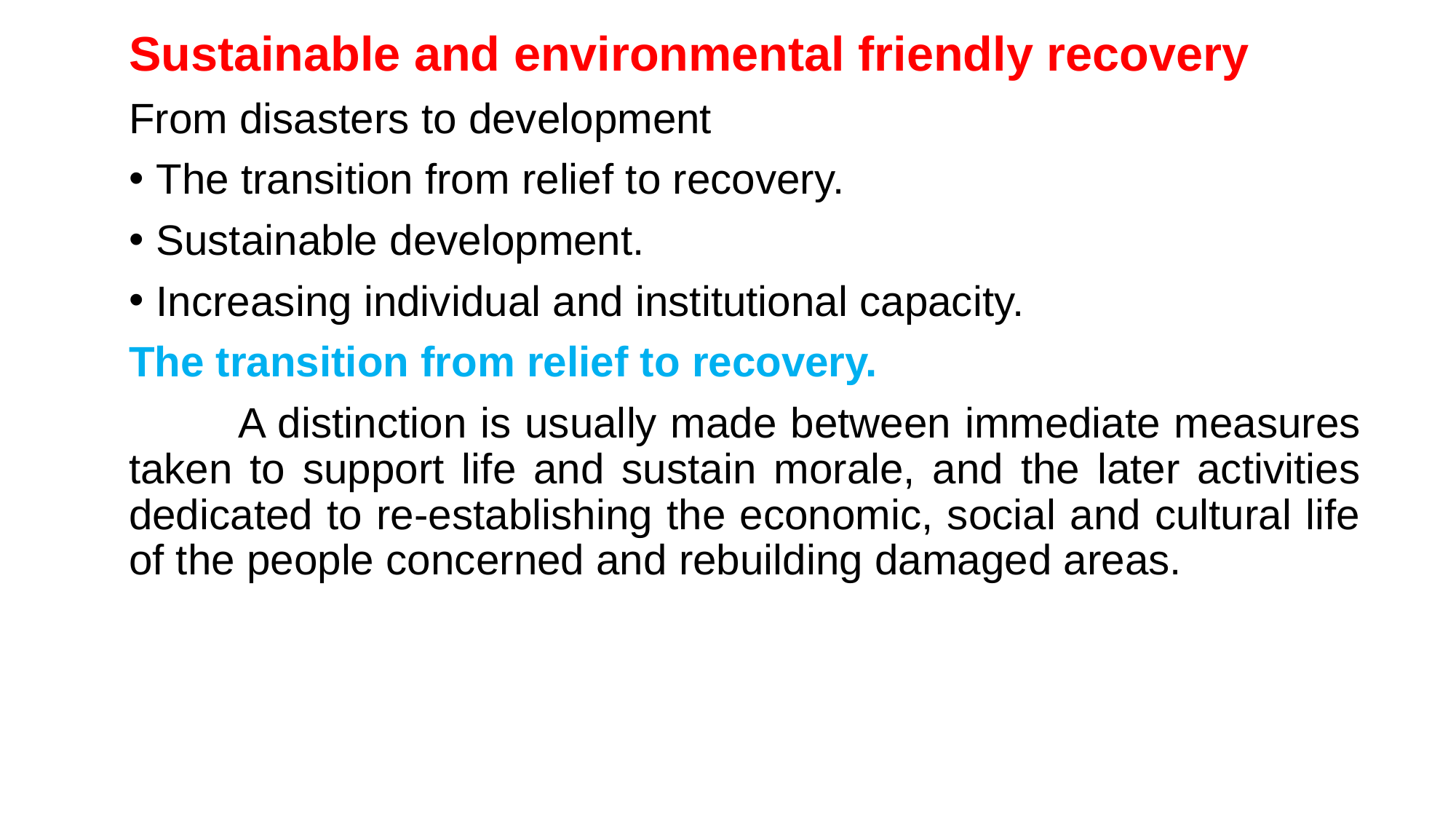

Sustainable and environmental friendly recovery
From disasters to development
The transition from relief to recovery.
Sustainable development.
Increasing individual and institutional capacity.
The transition from relief to recovery.
	A distinction is usually made between immediate measures taken to support life and sustain morale, and the later activities dedicated to re-establishing the economic, social and cultural life of the people concerned and rebuilding damaged areas.